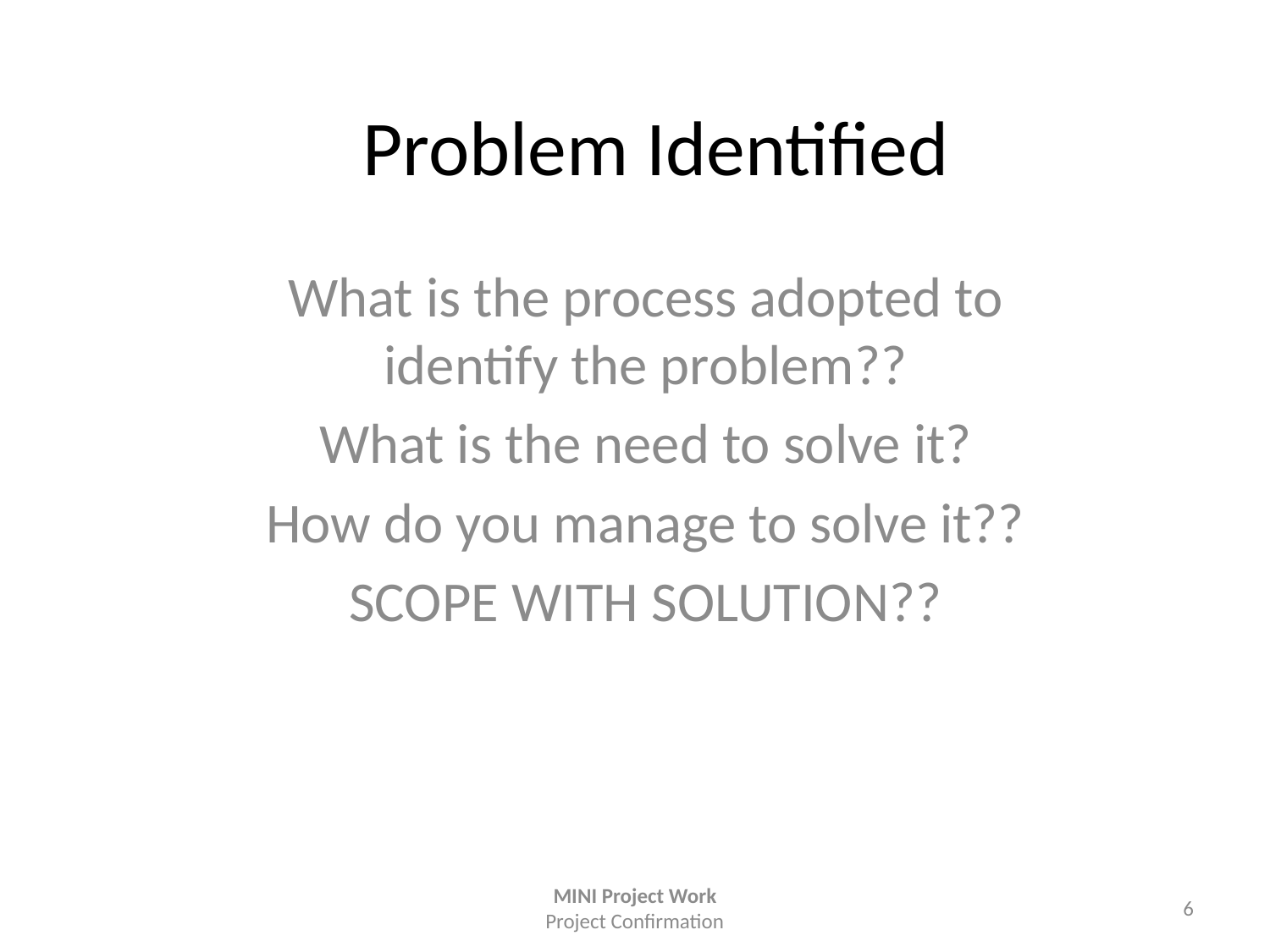

# Problem Identified
What is the process adopted to identify the problem??
What is the need to solve it?
How do you manage to solve it??
SCOPE WITH SOLUTION??
MINI Project Work
Project Confirmation
6